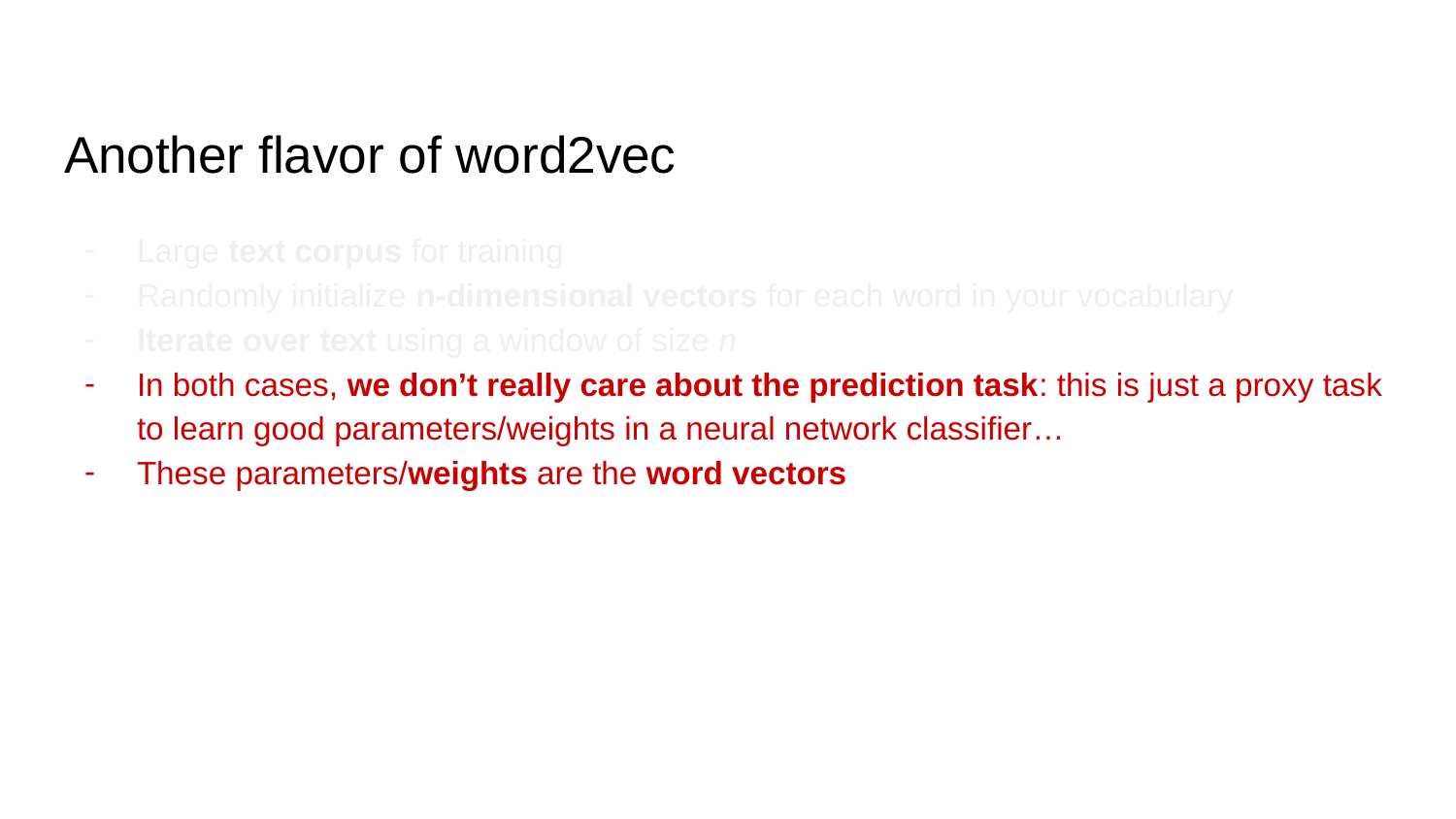

# Another flavor of word2vec
Large text corpus for training
Randomly initialize n-dimensional vectors for each word in your vocabulary
Iterate over text using a window of size n
In both cases, we don’t really care about the prediction task: this is just a proxy task to learn good parameters/weights in a neural network classifier…
These parameters/weights are the word vectors